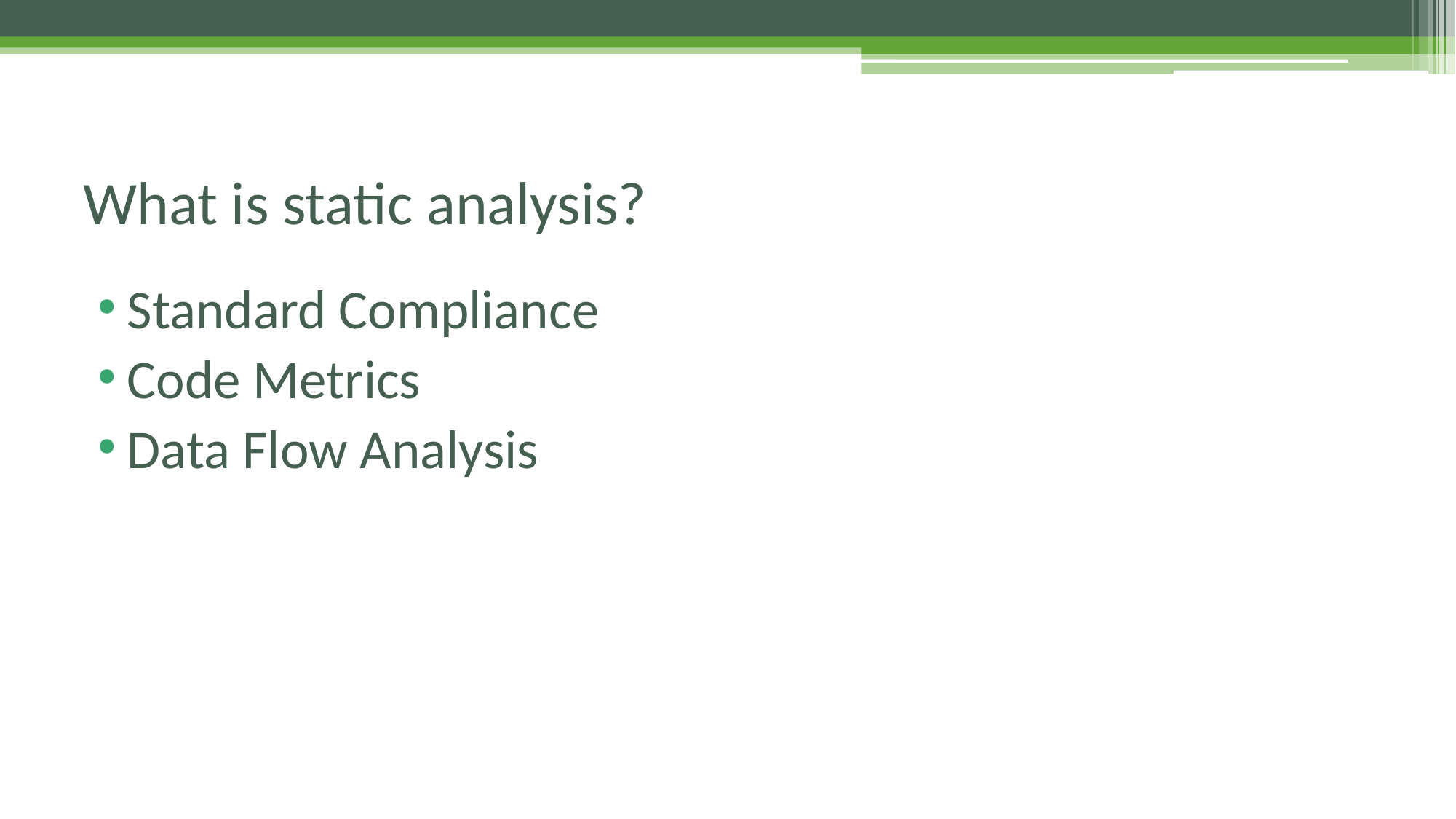

# What is static analysis?
Standard Compliance
Code Metrics
Data Flow Analysis